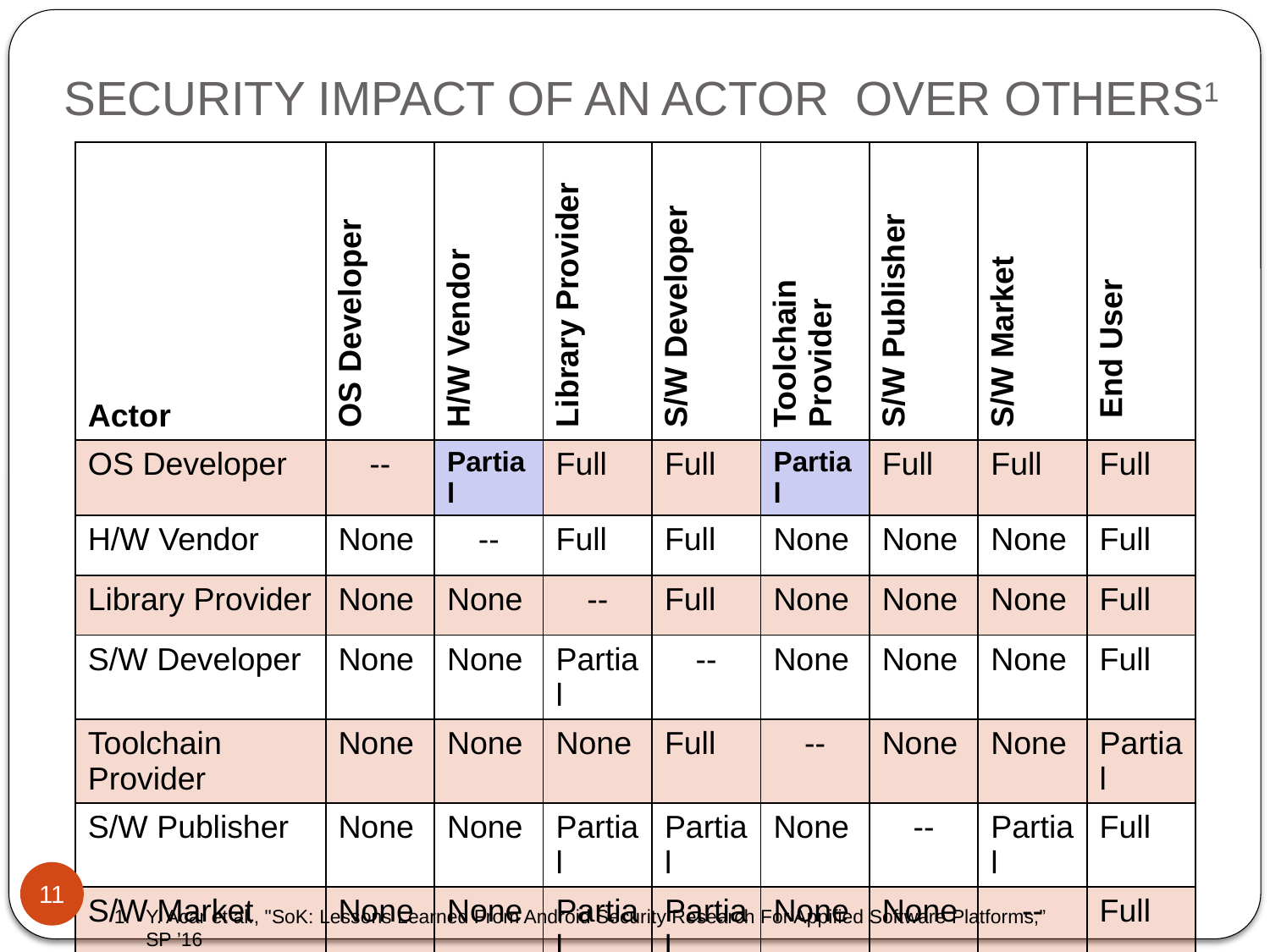

# Security Impact of an Actor  over others1
| Actor | OS Developer | H/W Vendor | Library Provider | S/W Developer | Toolchain Provider | S/W Publisher | S/W Market | End User |
| --- | --- | --- | --- | --- | --- | --- | --- | --- |
| OS Developer | -- | Partial | Full | Full | Partial | Full | Full | Full |
| H/W Vendor | None | -- | Full | Full | None | None | None | Full |
| Library Provider | None | None | -- | Full | None | None | None | Full |
| S/W Developer | None | None | Partial | -- | None | None | None | Full |
| Toolchain Provider | None | None | None | Full | -- | None | None | Partial |
| S/W Publisher | None | None | Partial | Partial | None | -- | Partial | Full |
| S/W Market | None | None | Partial | Partial | None | None | -- | Full |
| End User | None | None | None | None | None | None | None | -- |
11
Y. Acar et al., "SoK: Lessons Learned From Android Security Research For Appified Software Platforms,”  SP ’16